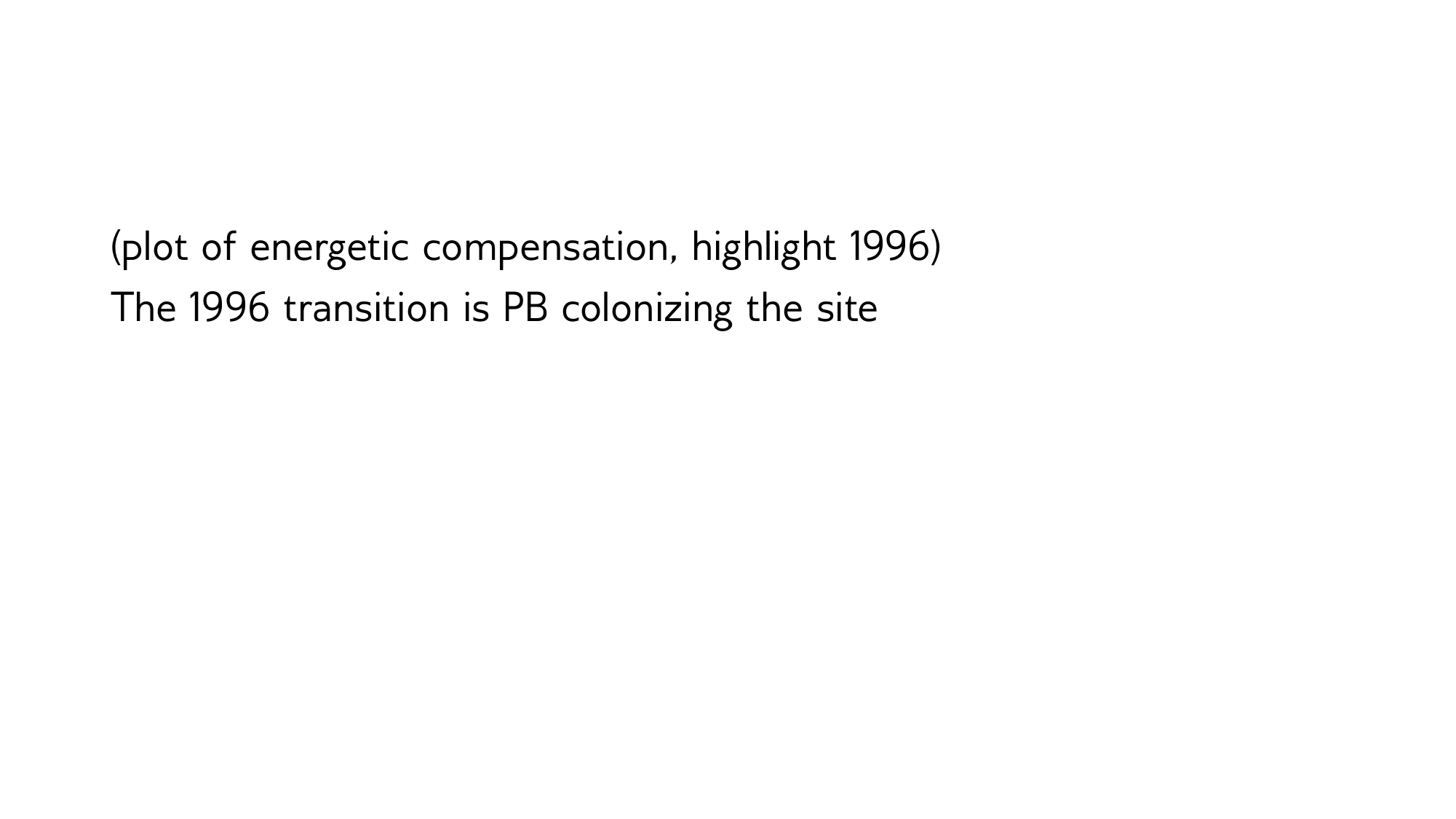

(plot of energetic compensation, highlight 1996)
The 1996 transition is PB colonizing the site